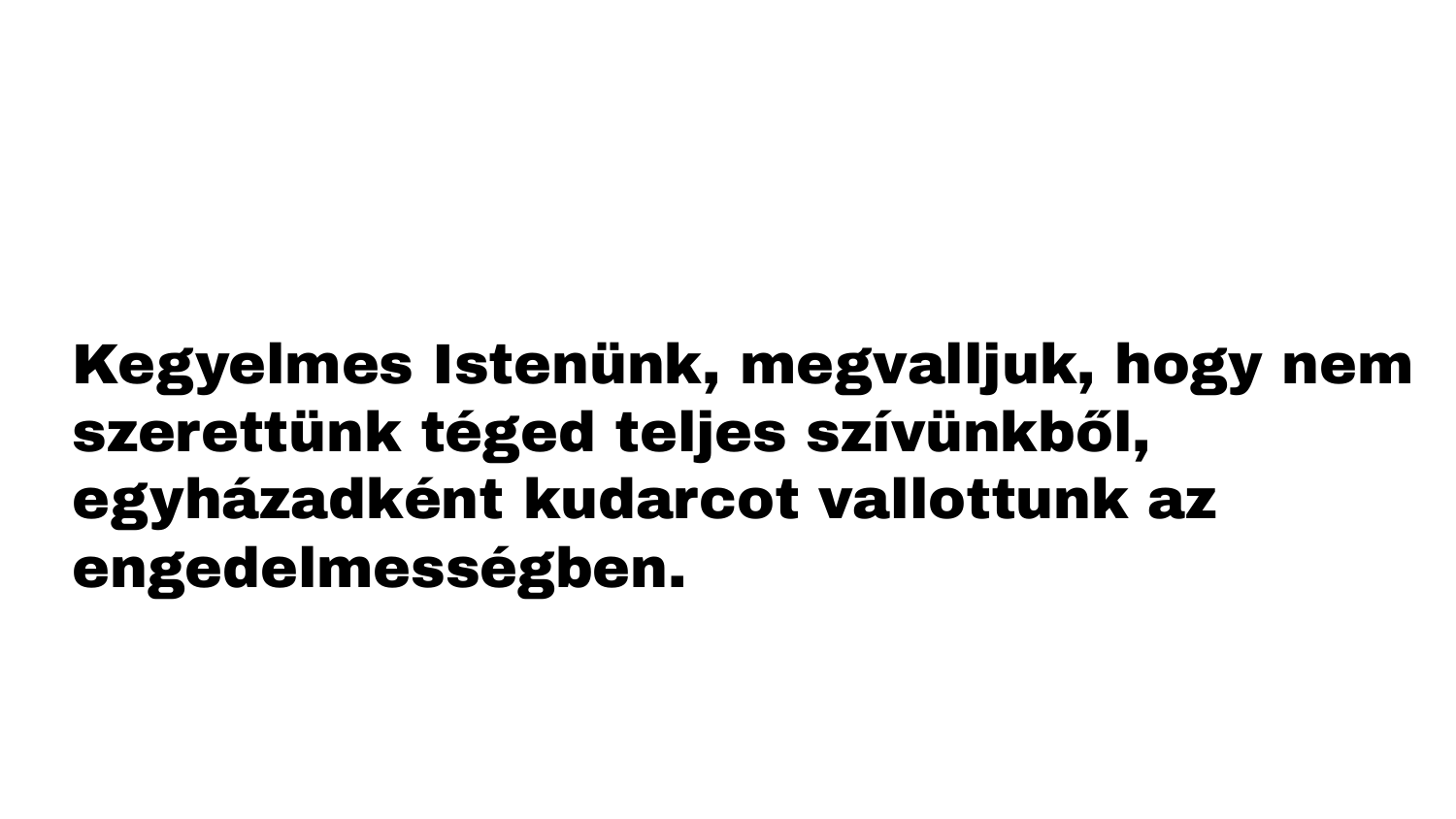

Kegyelmes Istenünk, megvalljuk, hogy nem szerettünk téged teljes szívünkből, egyházadként kudarcot vallottunk az engedelmességben.